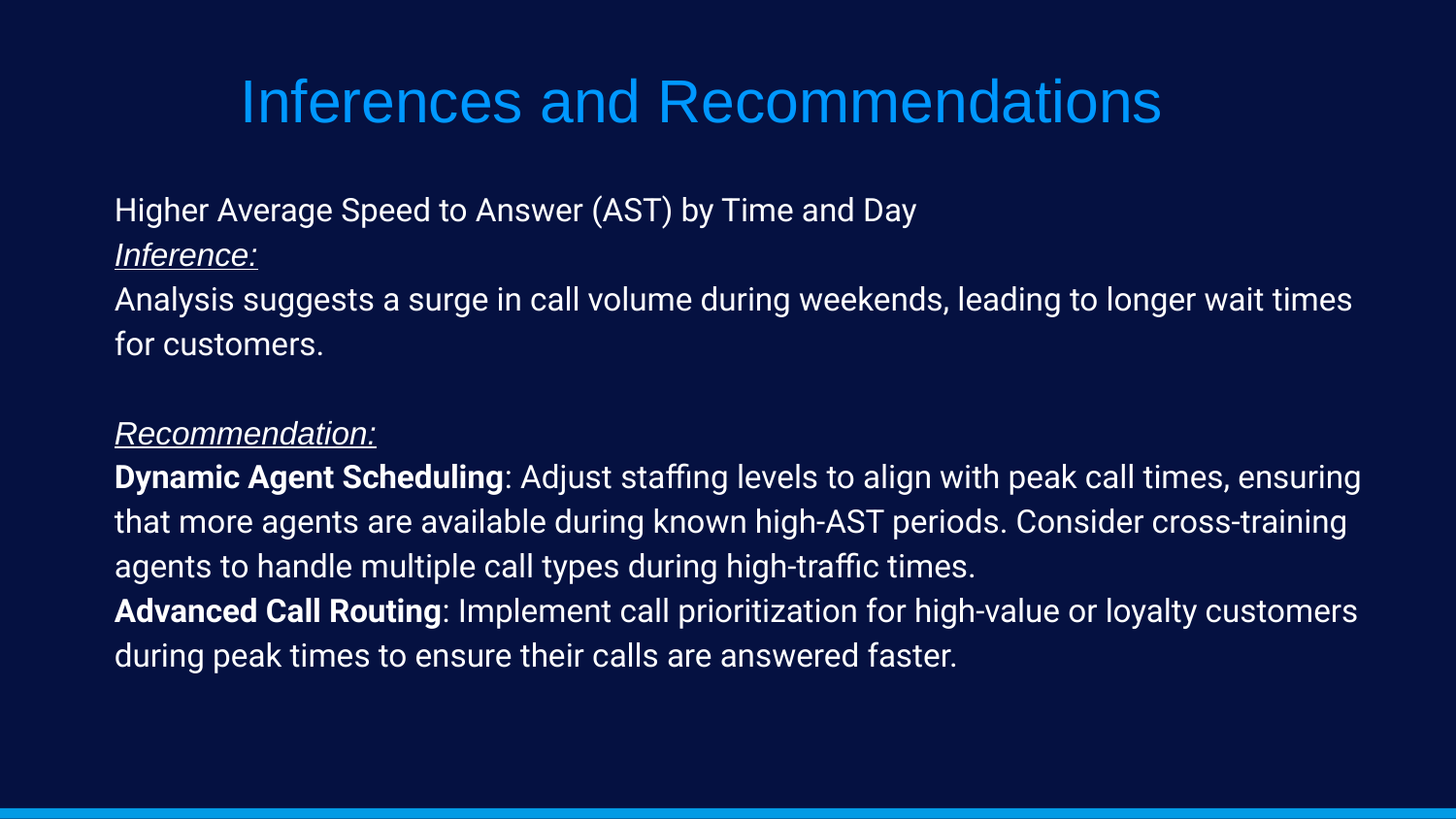

# Inferences and Recommendations
Higher Average Speed to Answer (AST) by Time and Day
Inference:
Analysis suggests a surge in call volume during weekends, leading to longer wait times for customers.

Recommendation:
Dynamic Agent Scheduling: Adjust staffing levels to align with peak call times, ensuring that more agents are available during known high-AST periods. Consider cross-training agents to handle multiple call types during high-traffic times.
Advanced Call Routing: Implement call prioritization for high-value or loyalty customers during peak times to ensure their calls are answered faster.